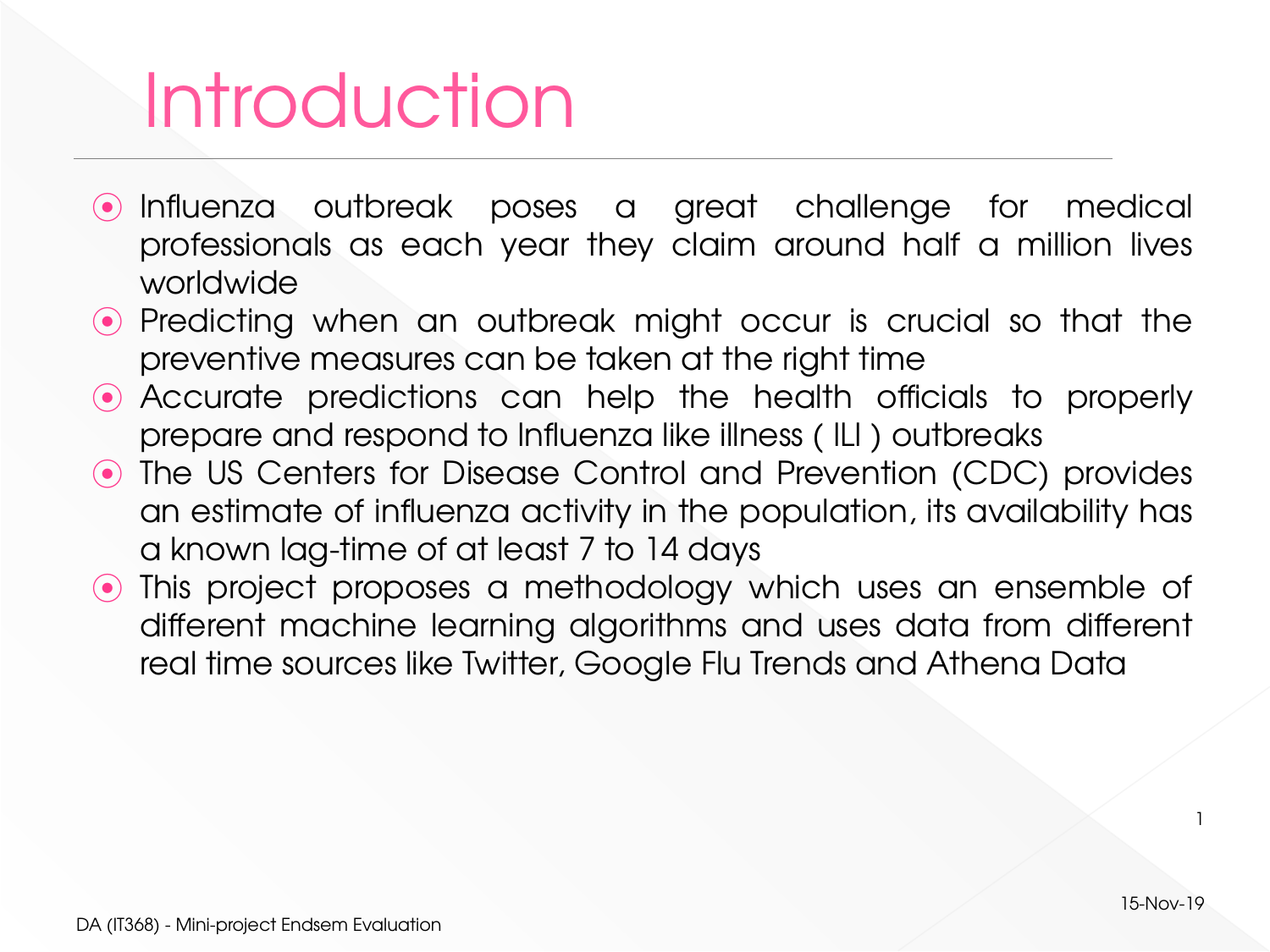

# Introduction
Influenza outbreak poses a great challenge for medical professionals as each year they claim around half a million lives worldwide
Predicting when an outbreak might occur is crucial so that the preventive measures can be taken at the right time
Accurate predictions can help the health officials to properly prepare and respond to Influenza like illness ( ILI ) outbreaks
The US Centers for Disease Control and Prevention (CDC) provides an estimate of influenza activity in the population, its availability has a known lag-time of at least 7 to 14 days
This project proposes a methodology which uses an ensemble of different machine learning algorithms and uses data from different real time sources like Twitter, Google Flu Trends and Athena Data

1

15-Nov-19

DA (IT368) - Mini-project Endsem Evaluation